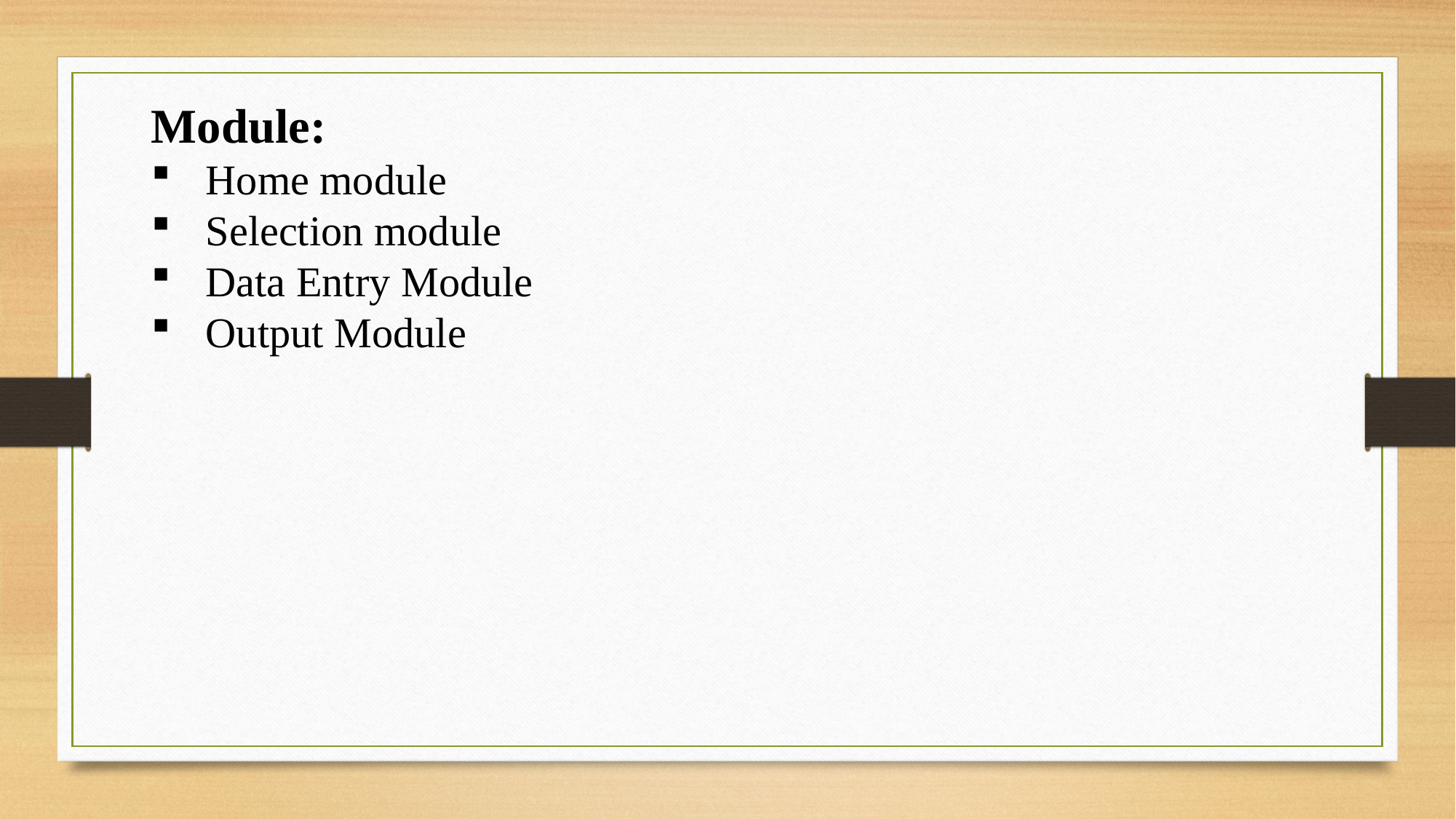

Module:
Home module
Selection module
Data Entry Module
Output Module